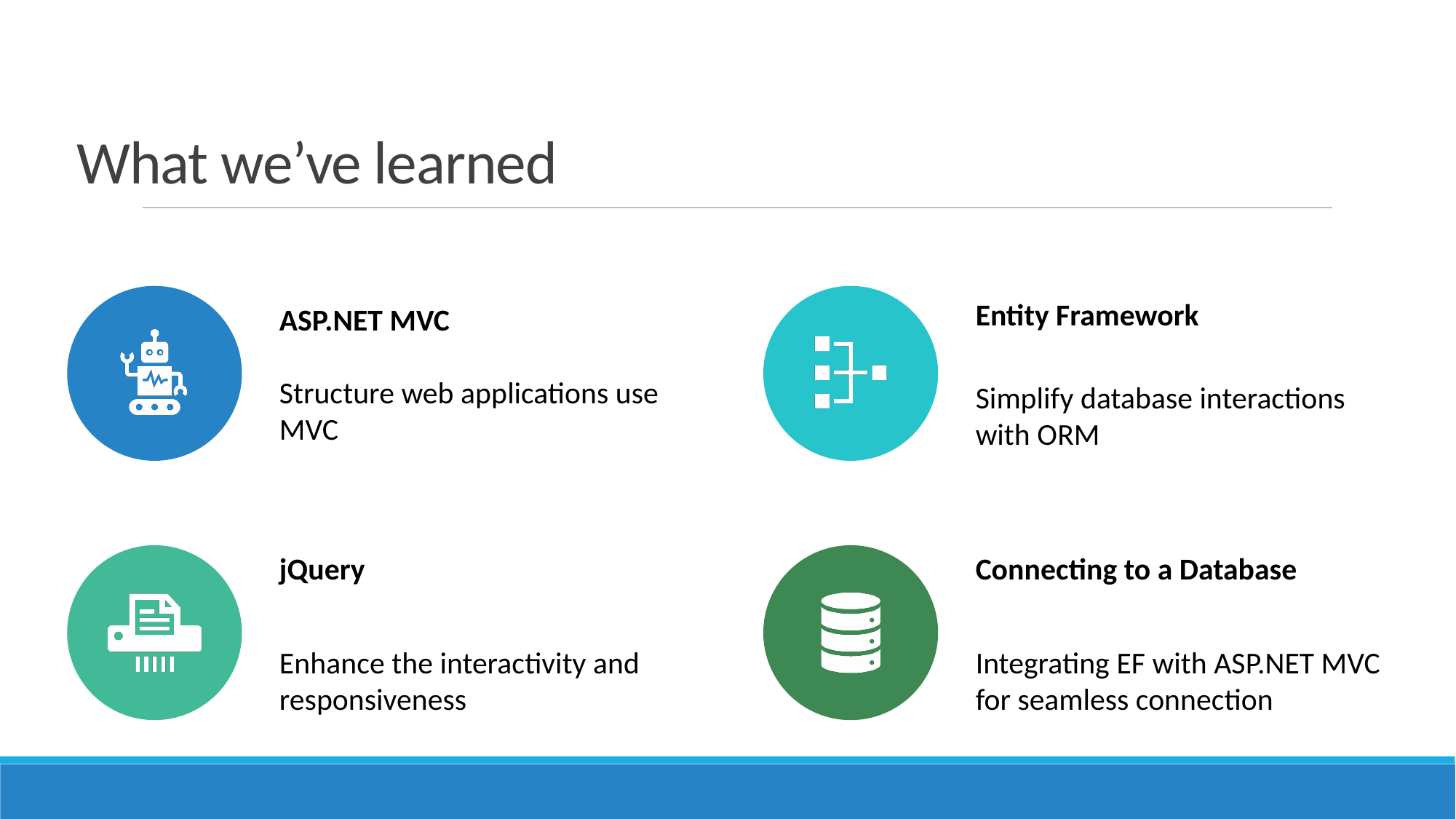

# What we’ve learned
ASP.NET MVC
Structure web applications use MVC
Entity Framework
Simplify database interactions with ORM
jQuery

Enhance the interactivity and responsiveness
Connecting to a Database

Integrating EF with ASP.NET MVC for seamless connection